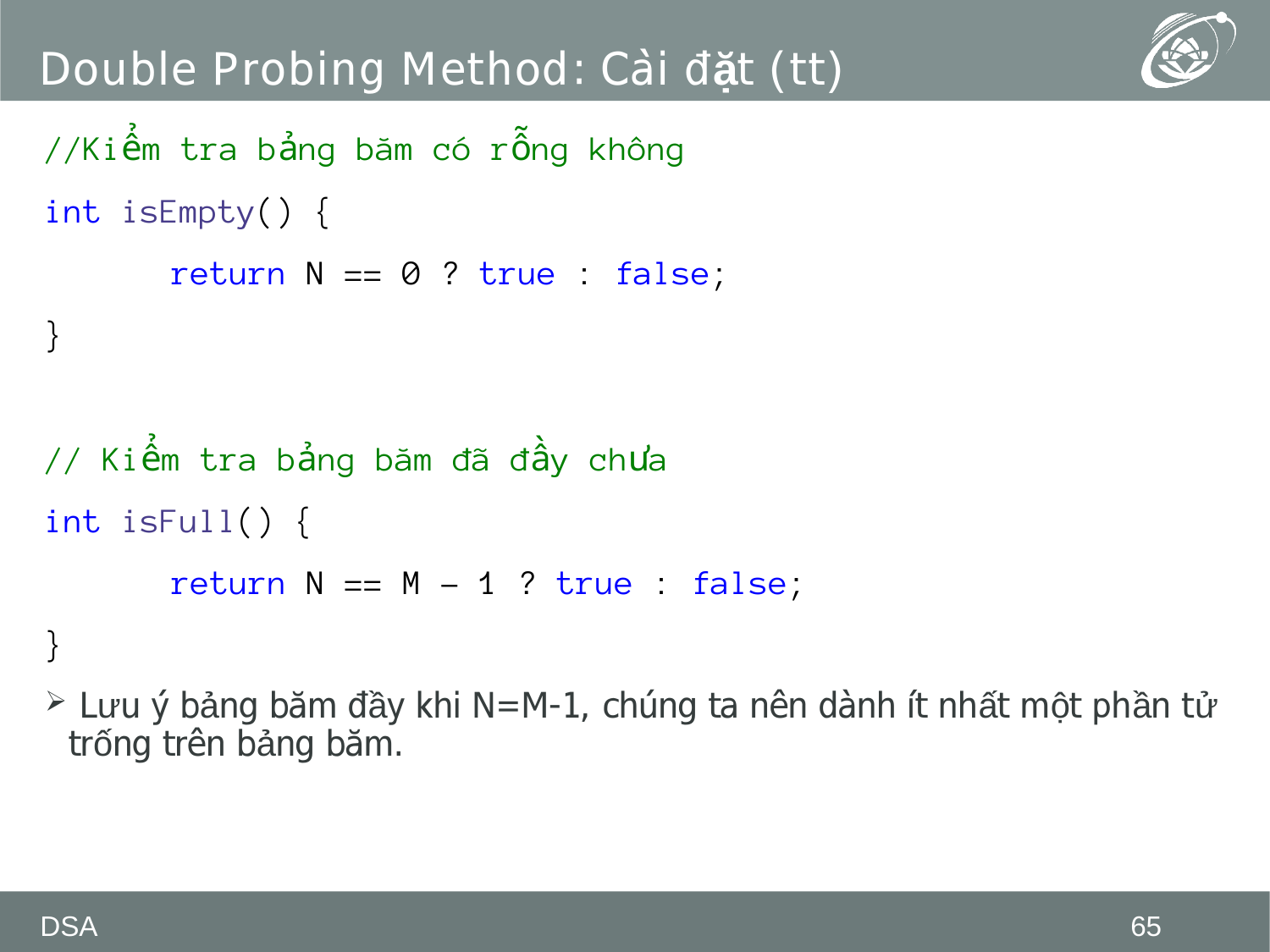

# Double Probing Method: Cài đặt (tt)
//Kiểm tra bảng băm có rỗng không
int isEmpty() {
	return N == 0 ? true : false;
}

// Kiểm tra bảng băm đã đầy chưa
int isFull() {
	return N == M - 1 ? true : false;
}
 Lưu ý bảng băm đầy khi N=M-1, chúng ta nên dành ít nhất một phần tử trống trên bảng băm.
DSA
65